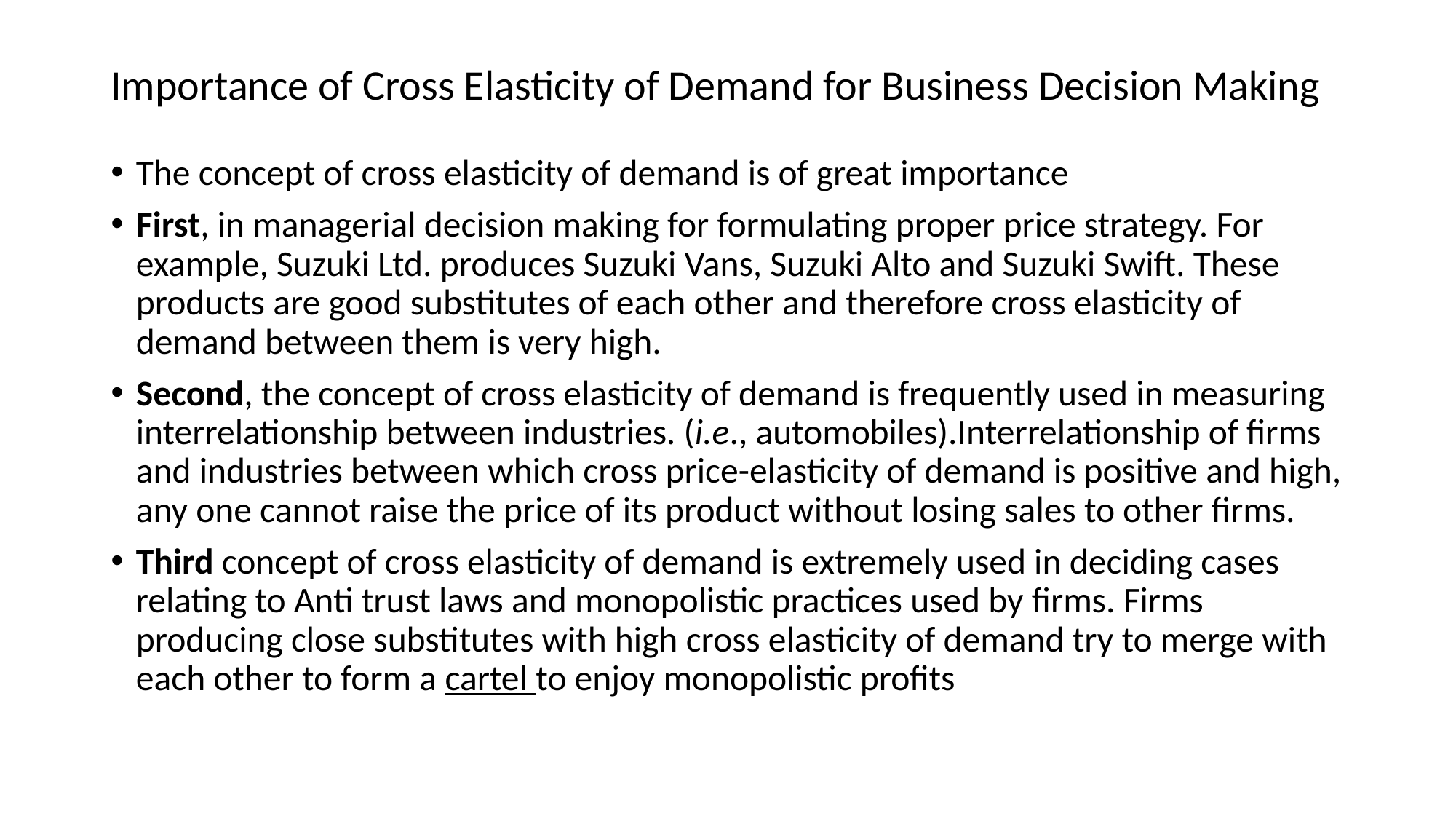

# Importance of Cross Elasticity of Demand for Business Decision Making
The concept of cross elasticity of demand is of great importance
First, in managerial decision making for formulating proper price strategy. For example, Suzuki Ltd. produces Suzuki Vans, Suzuki Alto and Suzuki Swift. These products are good substitutes of each other and therefore cross elasticity of demand between them is very high.
Second, the concept of cross elasticity of demand is frequently used in measuring interrelationship between industries. (i.e., automobiles).Interrelationship of firms and industries between which cross price-elasticity of demand is positive and high, any one cannot raise the price of its product without losing sales to other firms.
Third concept of cross elasticity of demand is extremely used in deciding cases relating to Anti trust laws and monopolistic practices used by firms. Firms producing close substitutes with high cross elasticity of demand try to merge with each other to form a cartel to enjoy monopolistic profits